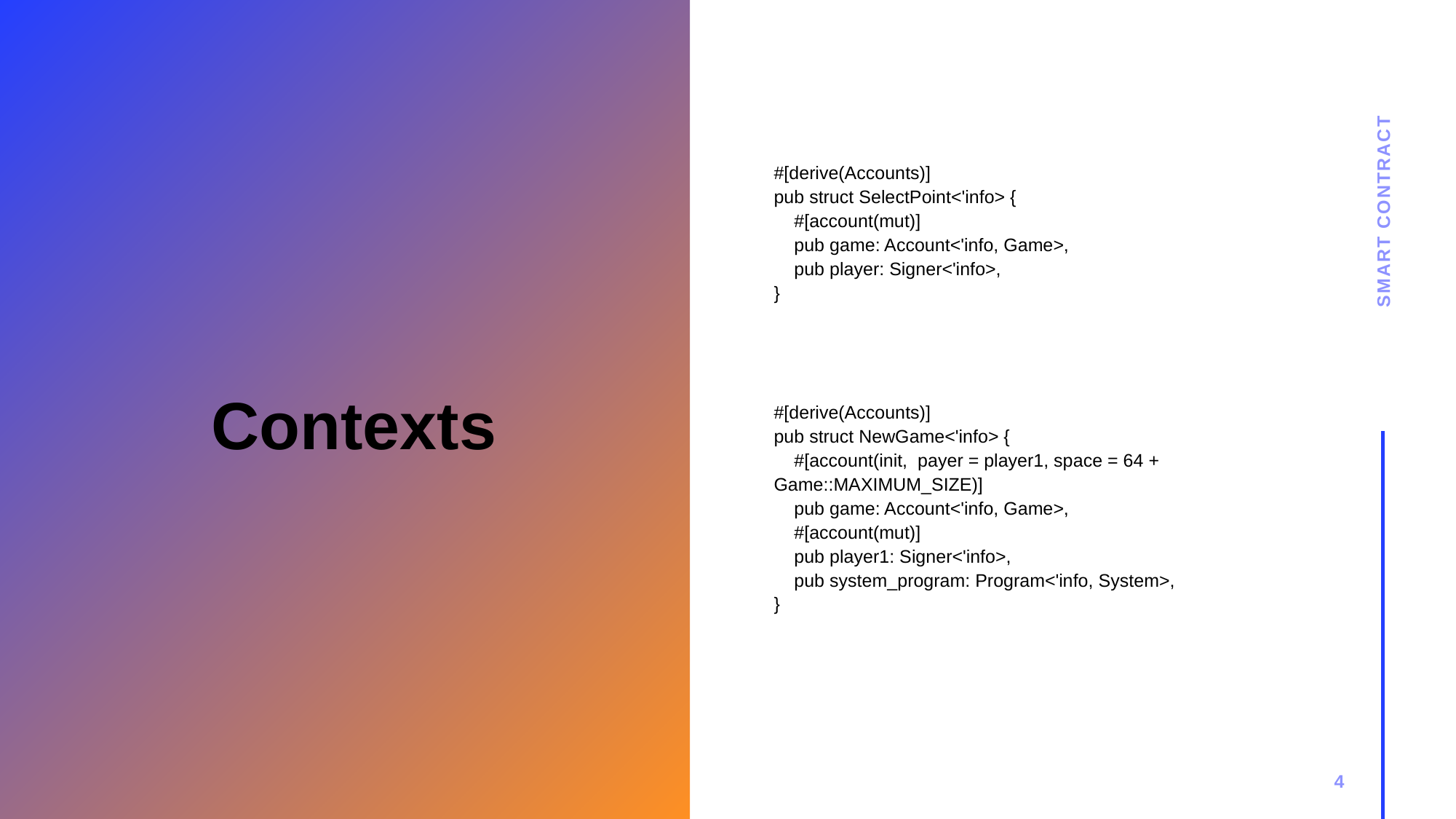

# #[derive(Accounts)] pub struct SelectPoint<'info> { #[account(mut)] pub game: Account<'info, Game>, pub player: Signer<'info>, } #[derive(Accounts)] pub struct NewGame<'info> { #[account(init,  payer = player1, space = 64 +  Game::MAXIMUM_SIZE)] pub game: Account<'info, Game>, #[account(mut)] pub player1: Signer<'info>, pub system_program: Program<'info, System>, }
Smart CONTRACT
Contexts
4